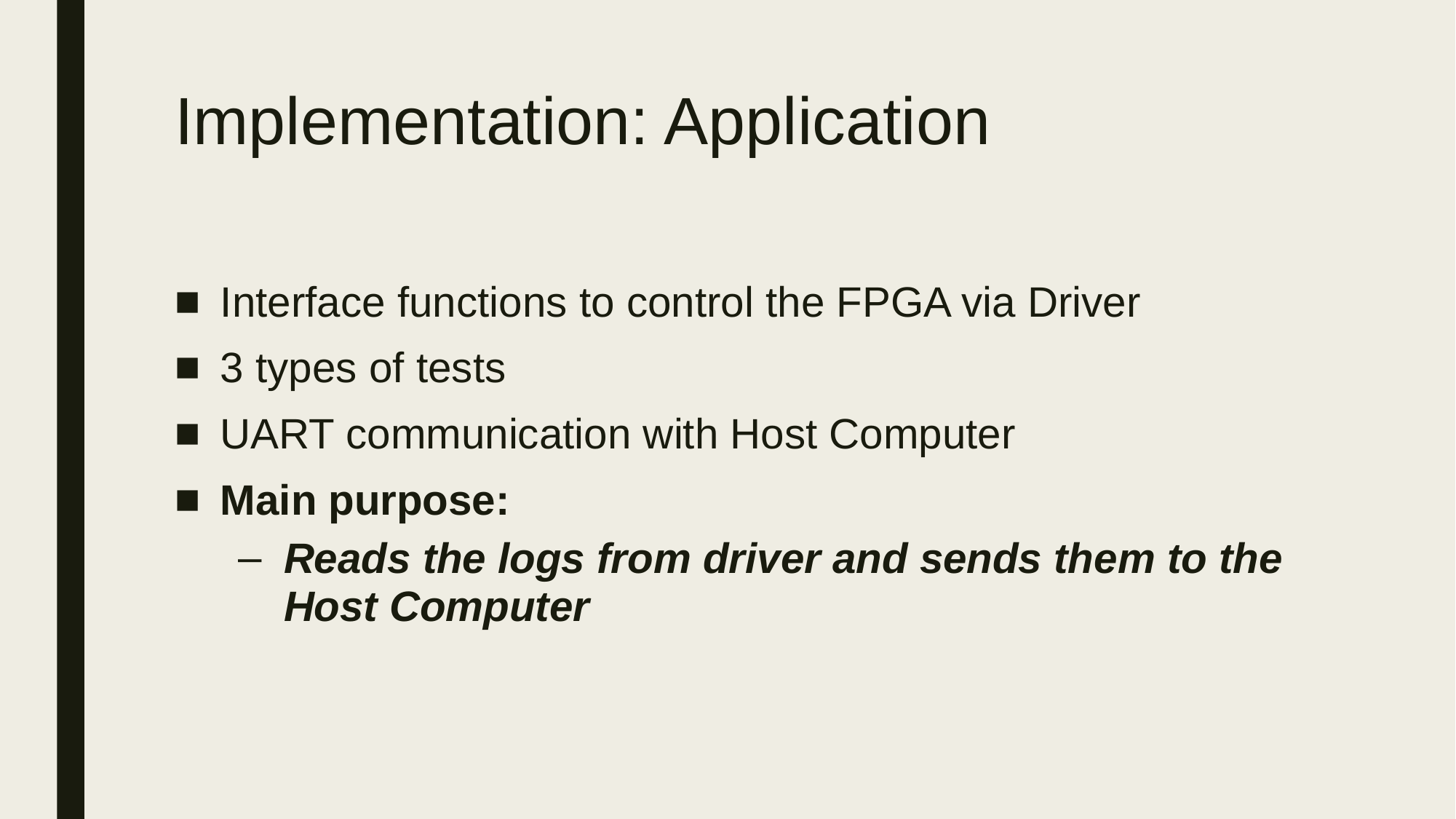

# Implementation: Application
Interface functions to control the FPGA via Driver
3 types of tests
UART communication with Host Computer
Main purpose:
Reads the logs from driver and sends them to the Host Computer